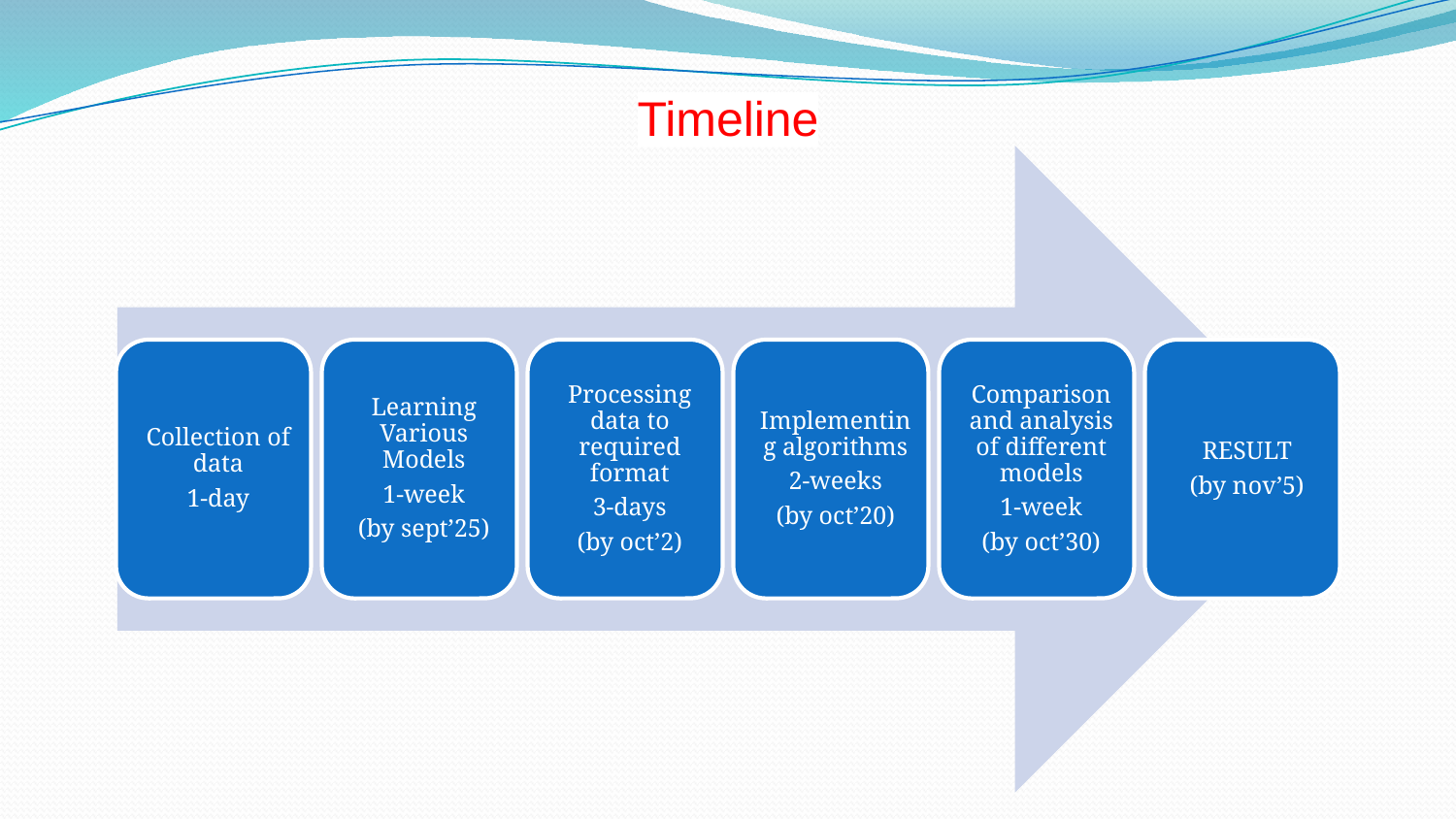

# Timeline
Collection of data
1-day
Learning Various Models
1-week
(by sept’25)
Processing data to required format
3-days
(by oct’2)
Implementing algorithms
2-weeks
(by oct’20)
Comparison and analysis of different models
1-week
(by oct’30)
RESULT
(by nov’5)